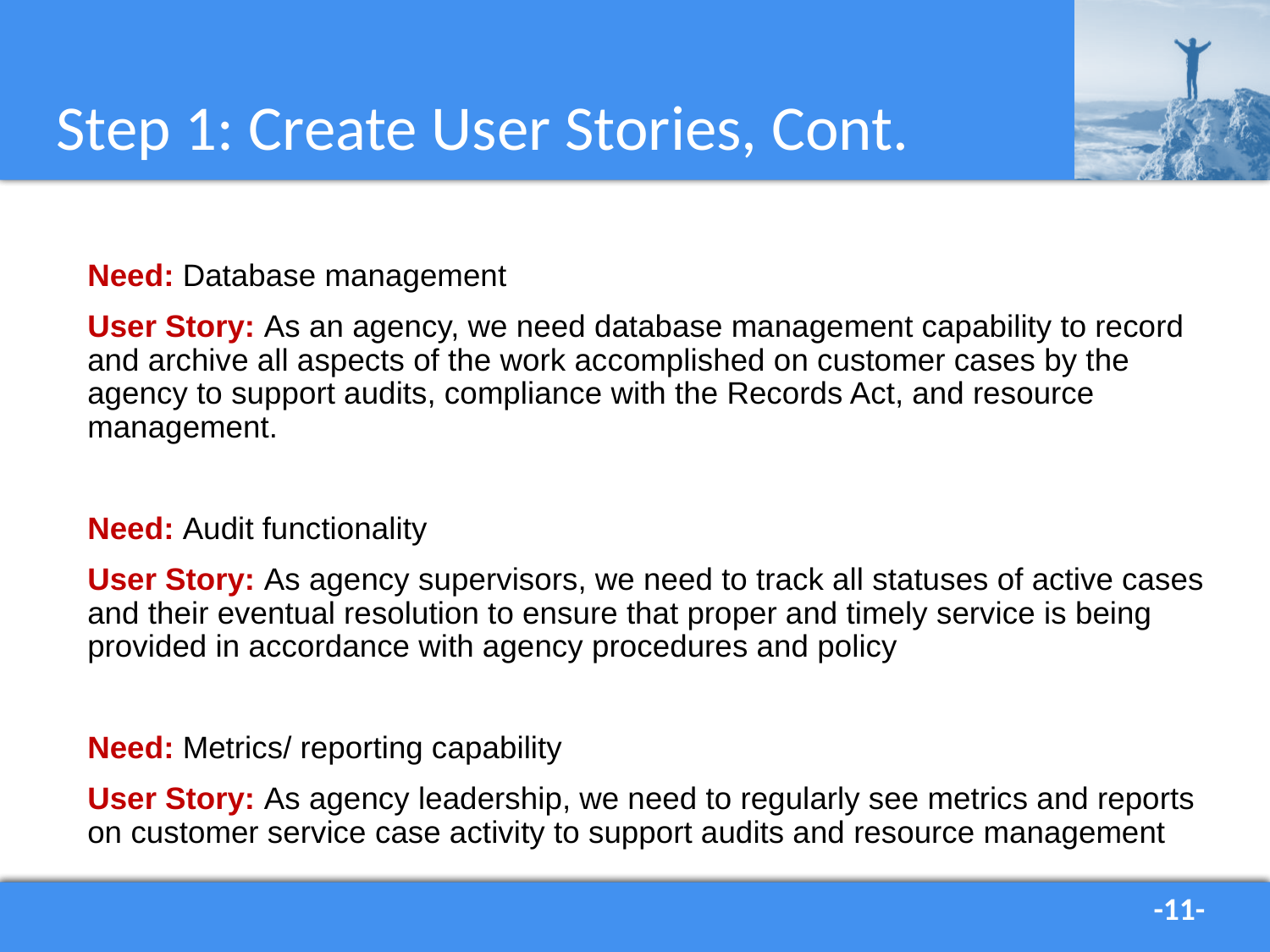

# Step 1: Create User Stories, Cont.
Need: Database management
User Story: As an agency, we need database management capability to record and archive all aspects of the work accomplished on customer cases by the agency to support audits, compliance with the Records Act, and resource management.

Need: Audit functionality
User Story: As agency supervisors, we need to track all statuses of active cases and their eventual resolution to ensure that proper and timely service is being provided in accordance with agency procedures and policy

Need: Metrics/ reporting capability
User Story: As agency leadership, we need to regularly see metrics and reports on customer service case activity to support audits and resource management